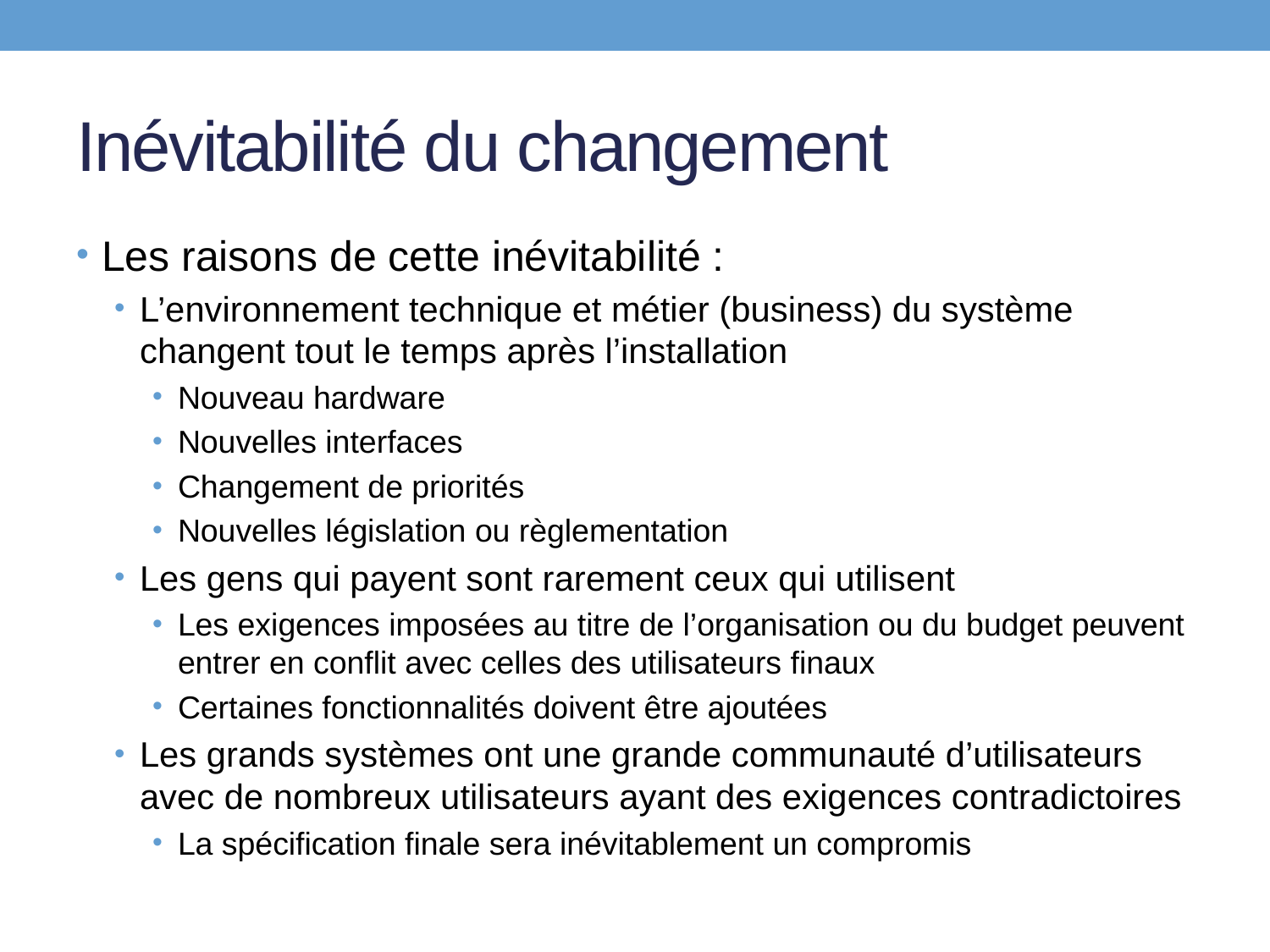

# Inévitabilité du changement
Les raisons de cette inévitabilité :
L’environnement technique et métier (business) du système changent tout le temps après l’installation
Nouveau hardware
Nouvelles interfaces
Changement de priorités
Nouvelles législation ou règlementation
Les gens qui payent sont rarement ceux qui utilisent
Les exigences imposées au titre de l’organisation ou du budget peuvent entrer en conflit avec celles des utilisateurs finaux
Certaines fonctionnalités doivent être ajoutées
Les grands systèmes ont une grande communauté d’utilisateurs avec de nombreux utilisateurs ayant des exigences contradictoires
La spécification finale sera inévitablement un compromis